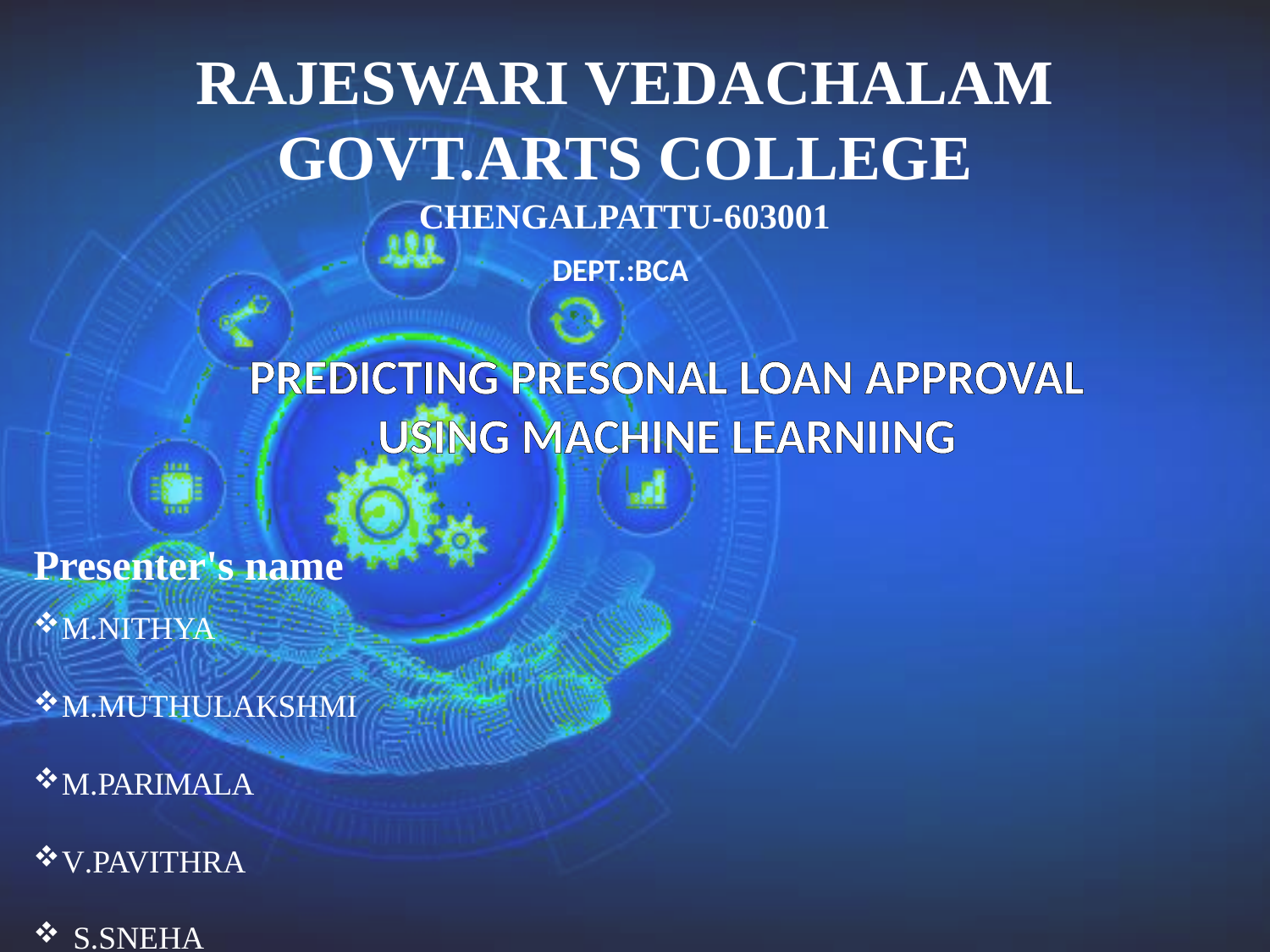

# RAJESWARI VEDACHALAM GOVT.ARTS COLLEGE CHENGALPATTU-603001
DEPT.:BCA
PREDICTING PRESONAL LOAN APPROVAL USING MACHINE LEARNIING
Presenter's name
M.NITHYA

M.MUTHULAKSHMI

M.PARIMALA

V.PAVITHRA

S.SNEHA